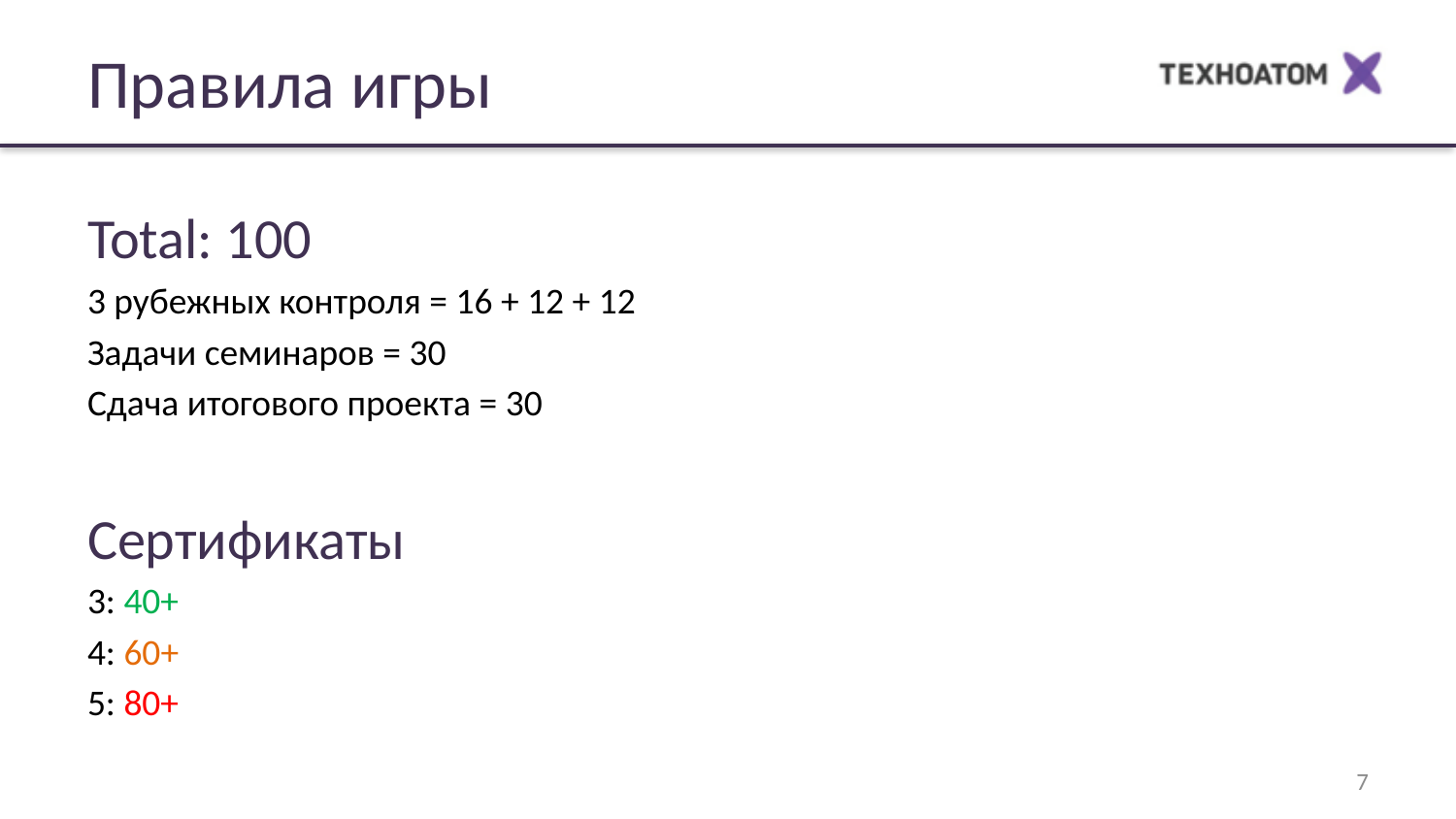

# Правила игры
Total: 100
3 рубежных контроля = 16 + 12 + 12
Задачи семинаров = 30
Сдача итогового проекта = 30

Сертификаты
3: 40+
4: 60+
5: 80+
7